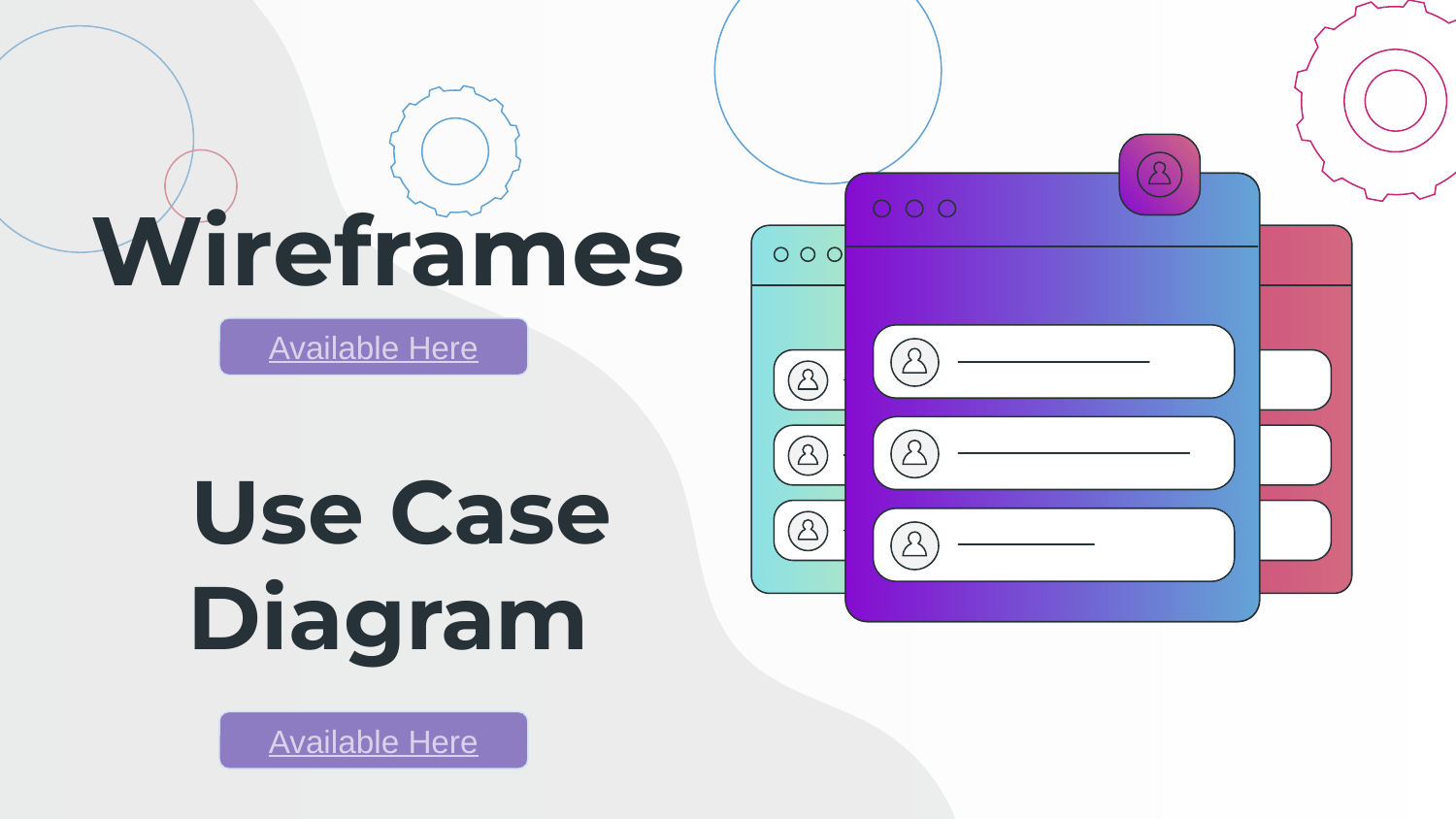

Wireframes

Available Here
Use Case Diagram
Available Here